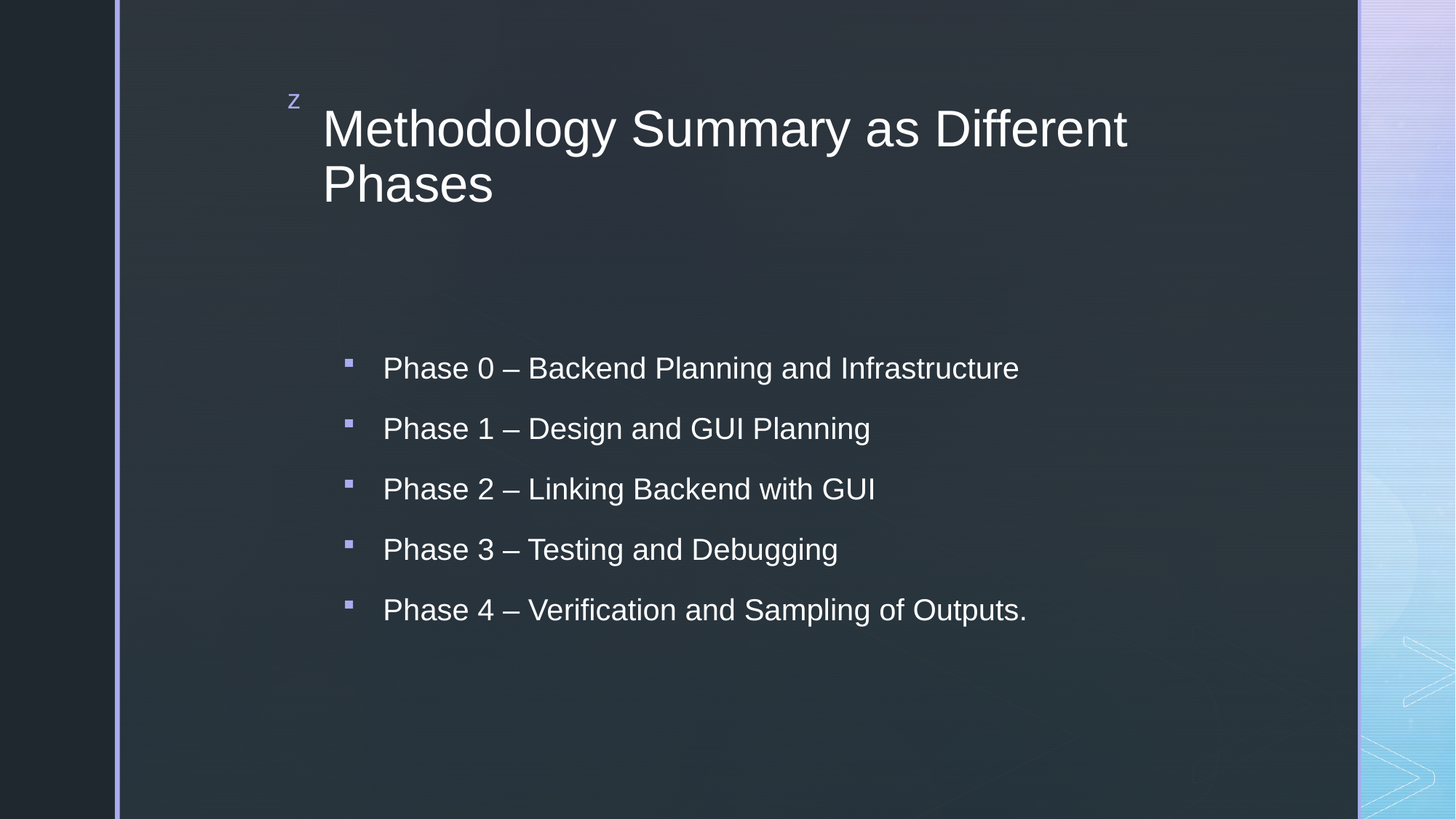

# Methodology Summary as Different Phases
Phase 0 – Backend Planning and Infrastructure
Phase 1 – Design and GUI Planning
Phase 2 – Linking Backend with GUI
Phase 3 – Testing and Debugging
Phase 4 – Verification and Sampling of Outputs.